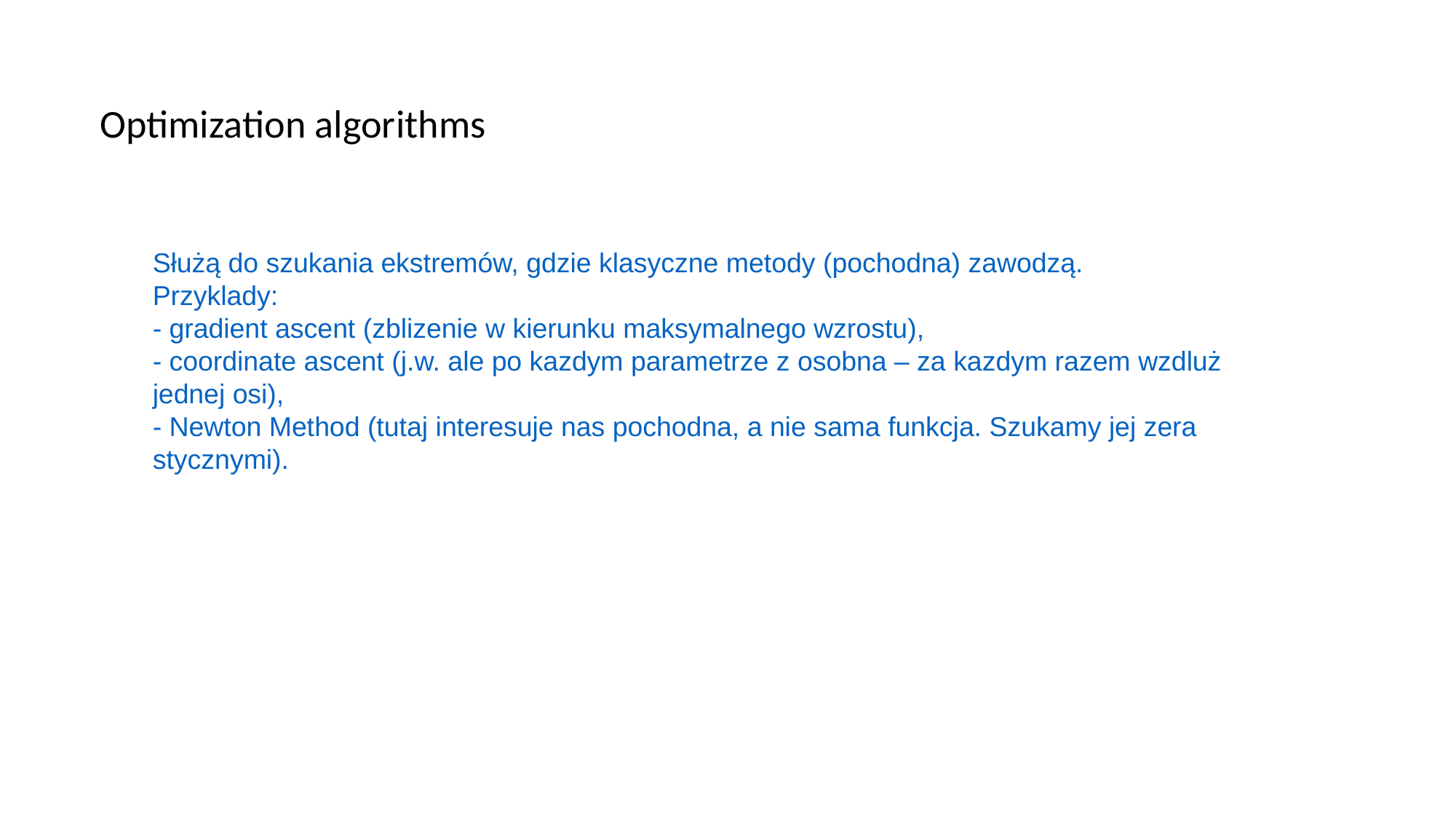

Optimization algorithms
Służą do szukania ekstremów, gdzie klasyczne metody (pochodna) zawodzą.
Przyklady:
- gradient ascent (zblizenie w kierunku maksymalnego wzrostu),
- coordinate ascent (j.w. ale po kazdym parametrze z osobna – za kazdym razem wzdluż jednej osi),
- Newton Method (tutaj interesuje nas pochodna, a nie sama funkcja. Szukamy jej zera stycznymi).